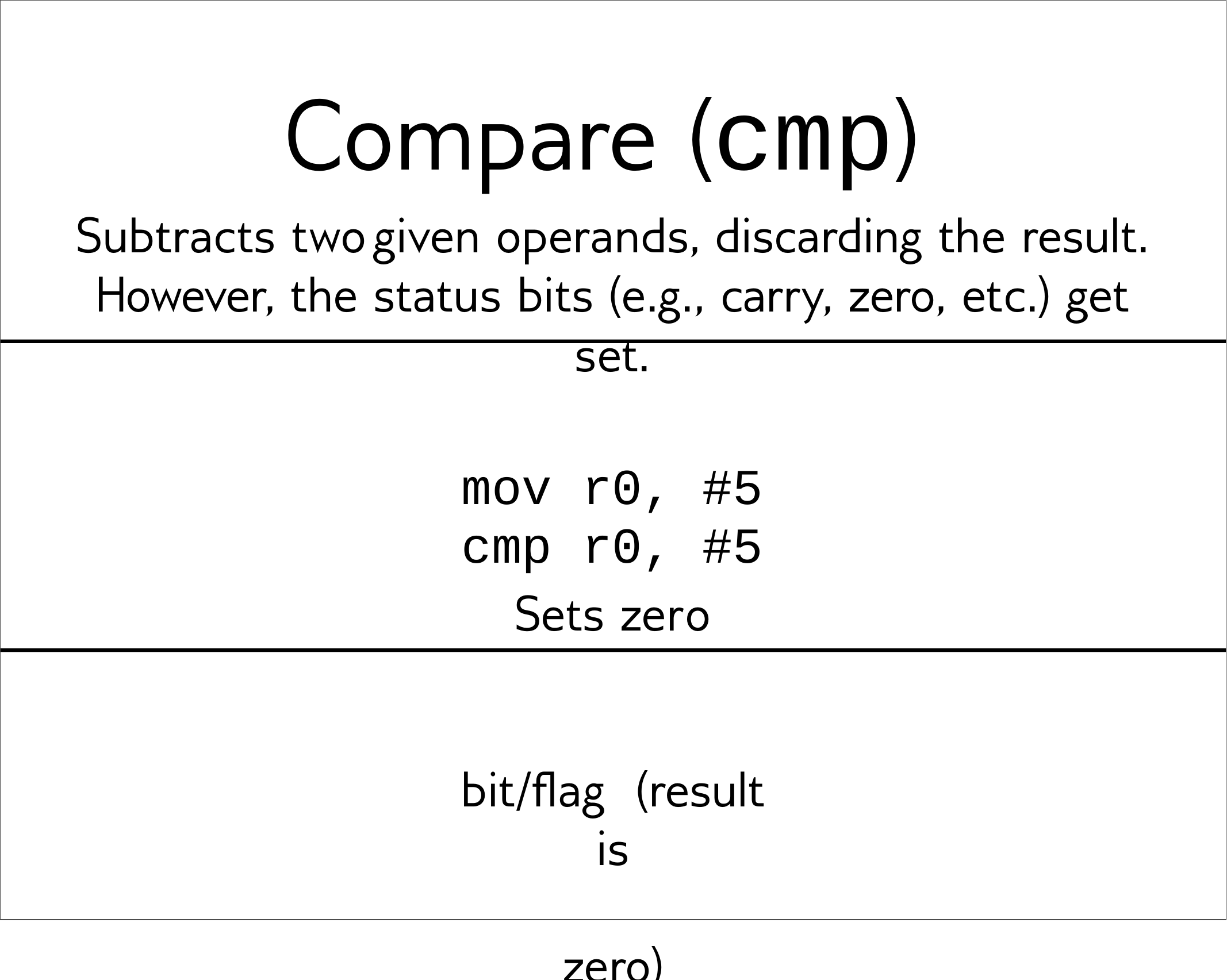

# Compare (cmp)
Subtracts two	given operands, discarding the result.
However, the status bits (e.g., carry, zero, etc.) get set.

mov r0, #5
cmp r0, #5
Sets zero		bit/flag  (result is	zero)
mov r0, #5
cmp r0, #20
Sets negative bit/flag  (result is	negative)